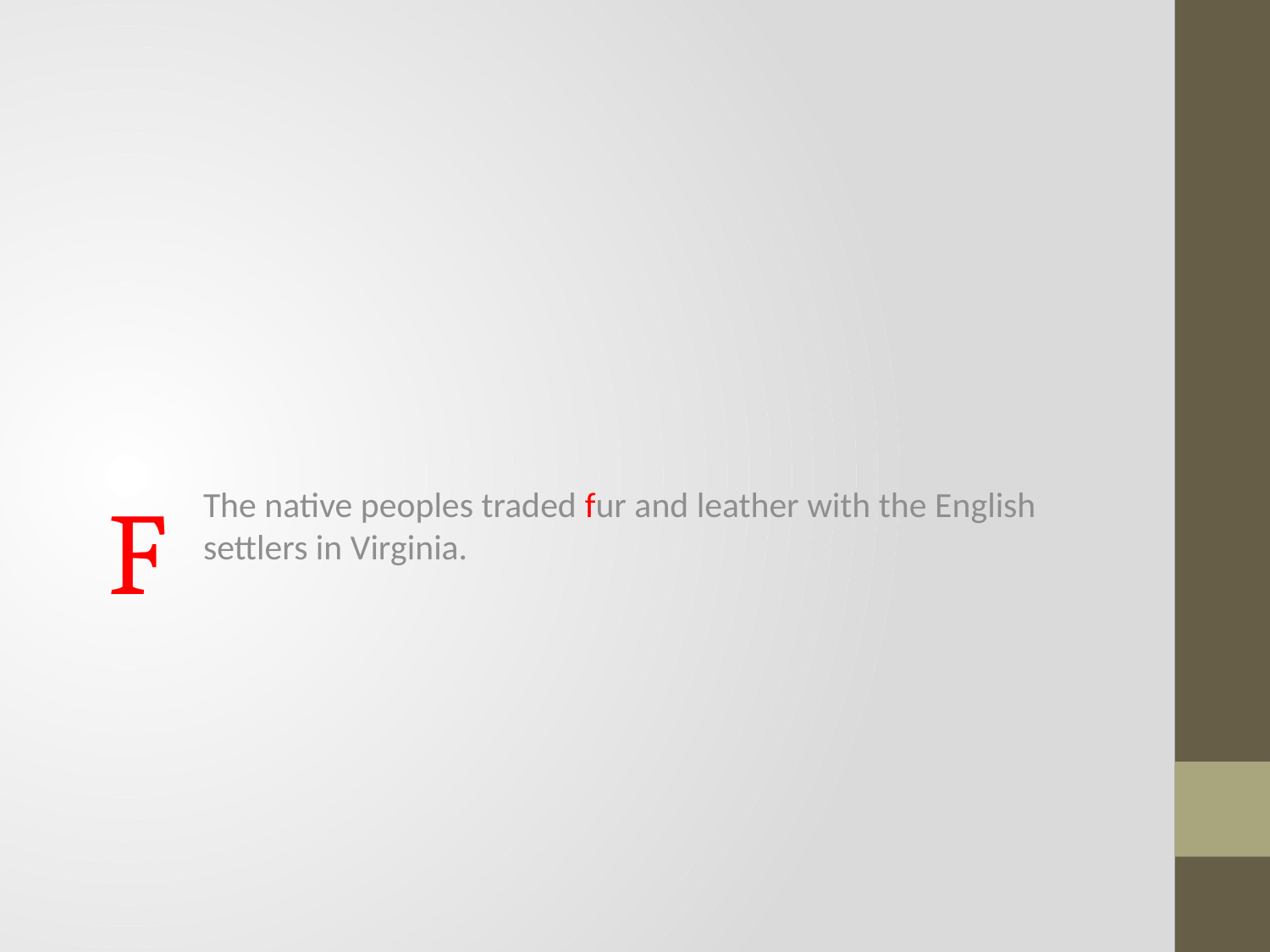

# F
The native peoples traded fur and leather with the English settlers in Virginia.